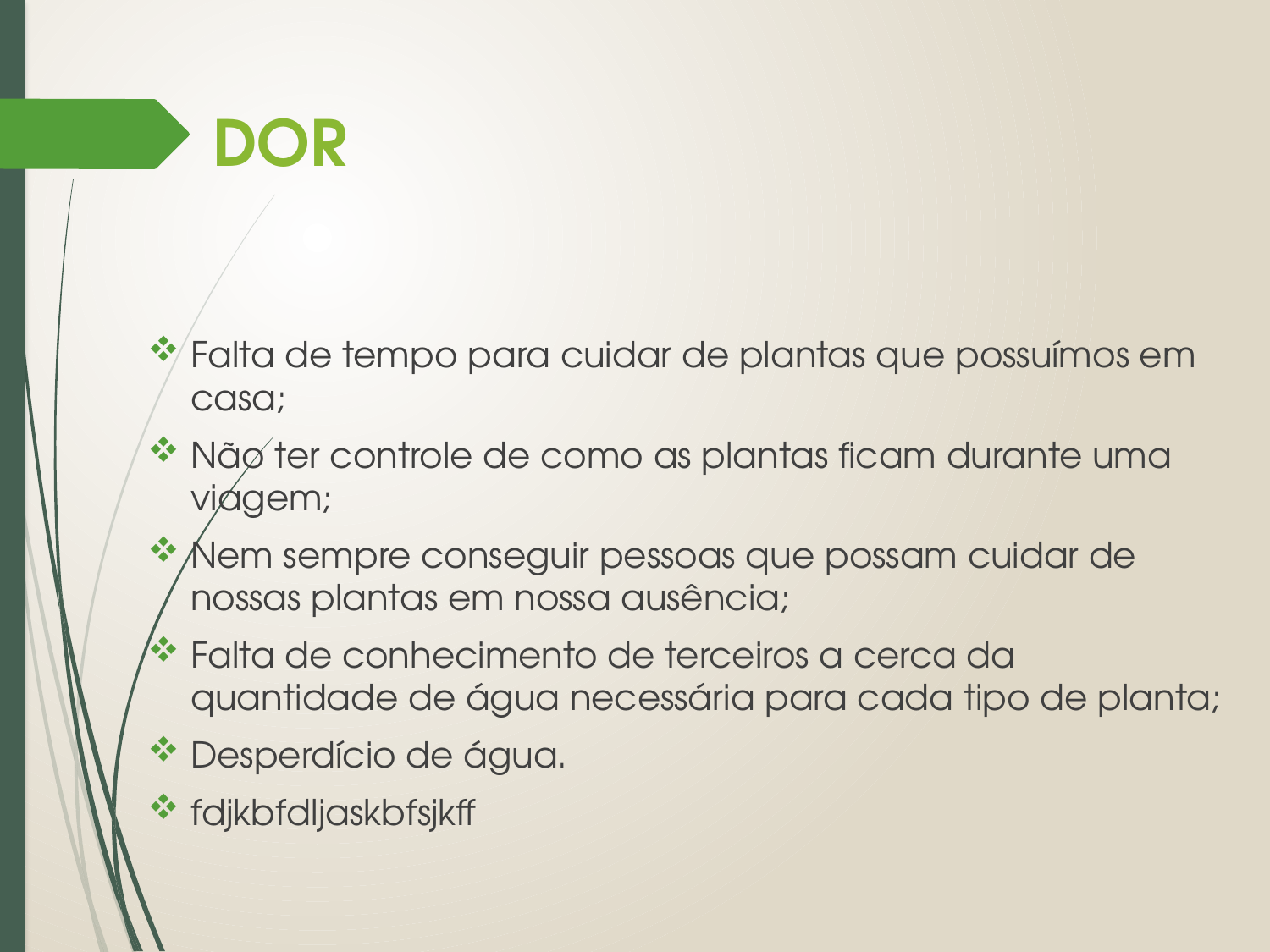

# DOR
Falta de tempo para cuidar de plantas que possuímos em casa;
Não ter controle de como as plantas ficam durante uma viagem;
Nem sempre conseguir pessoas que possam cuidar de nossas plantas em nossa ausência;
Falta de conhecimento de terceiros a cerca da quantidade de água necessária para cada tipo de planta;
Desperdício de água.
fdjkbfdljaskbfsjkff